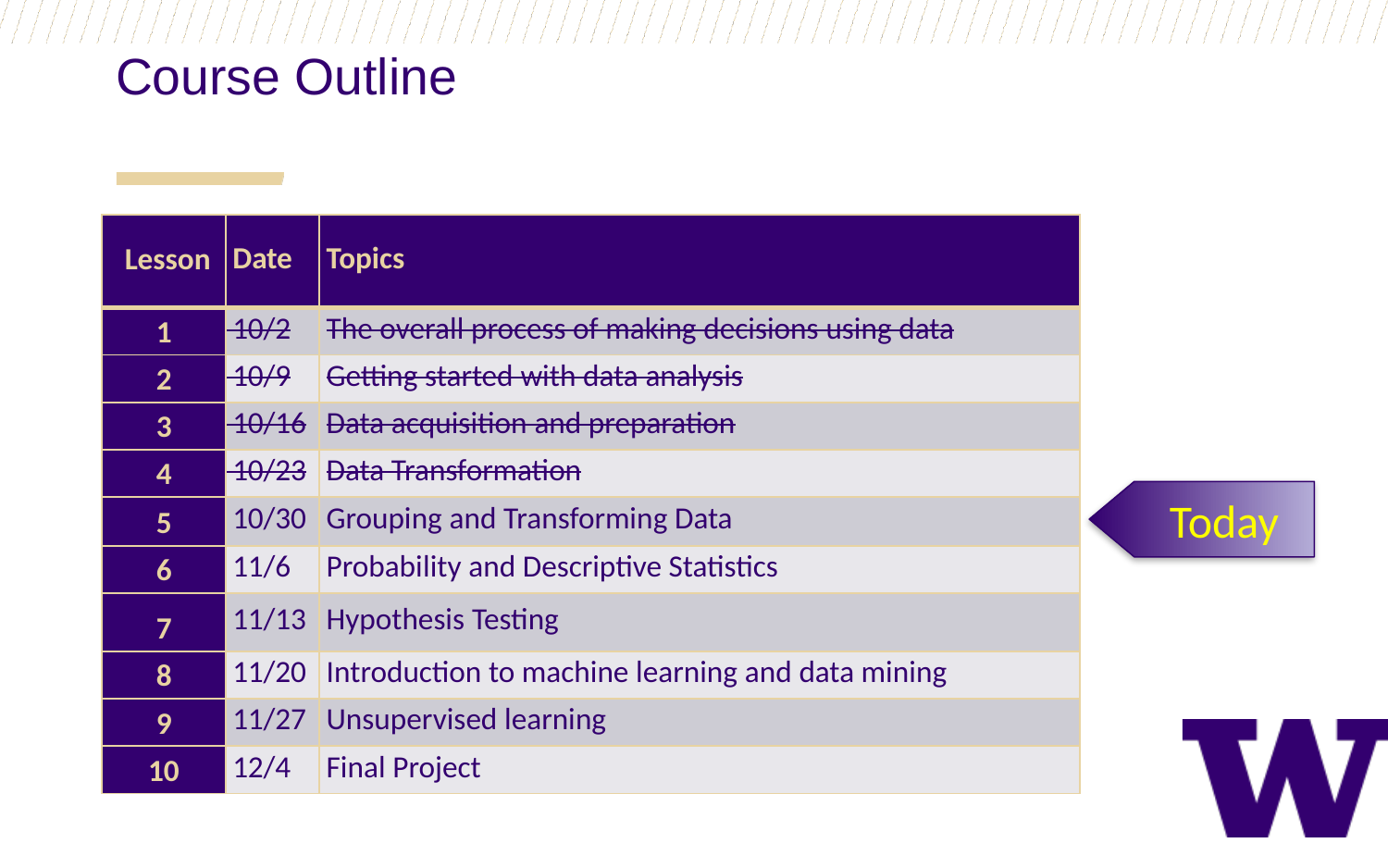

Course Outline
| Lesson | Date | Topics |
| --- | --- | --- |
| 1 | 10/2 | The overall process of making decisions using data |
| 2 | 10/9 | Getting started with data analysis |
| 3 | 10/16 | Data acquisition and preparation |
| 4 | 10/23 | Data Transformation |
| 5 | 10/30 | Grouping and Transforming Data |
| 6 | 11/6 | Probability and Descriptive Statistics |
| 7 | 11/13 | Hypothesis Testing |
| 8 | 11/20 | Introduction to machine learning and data mining |
| 9 | 11/27 | Unsupervised learning |
| 10 | 12/4 | Final Project |
Today